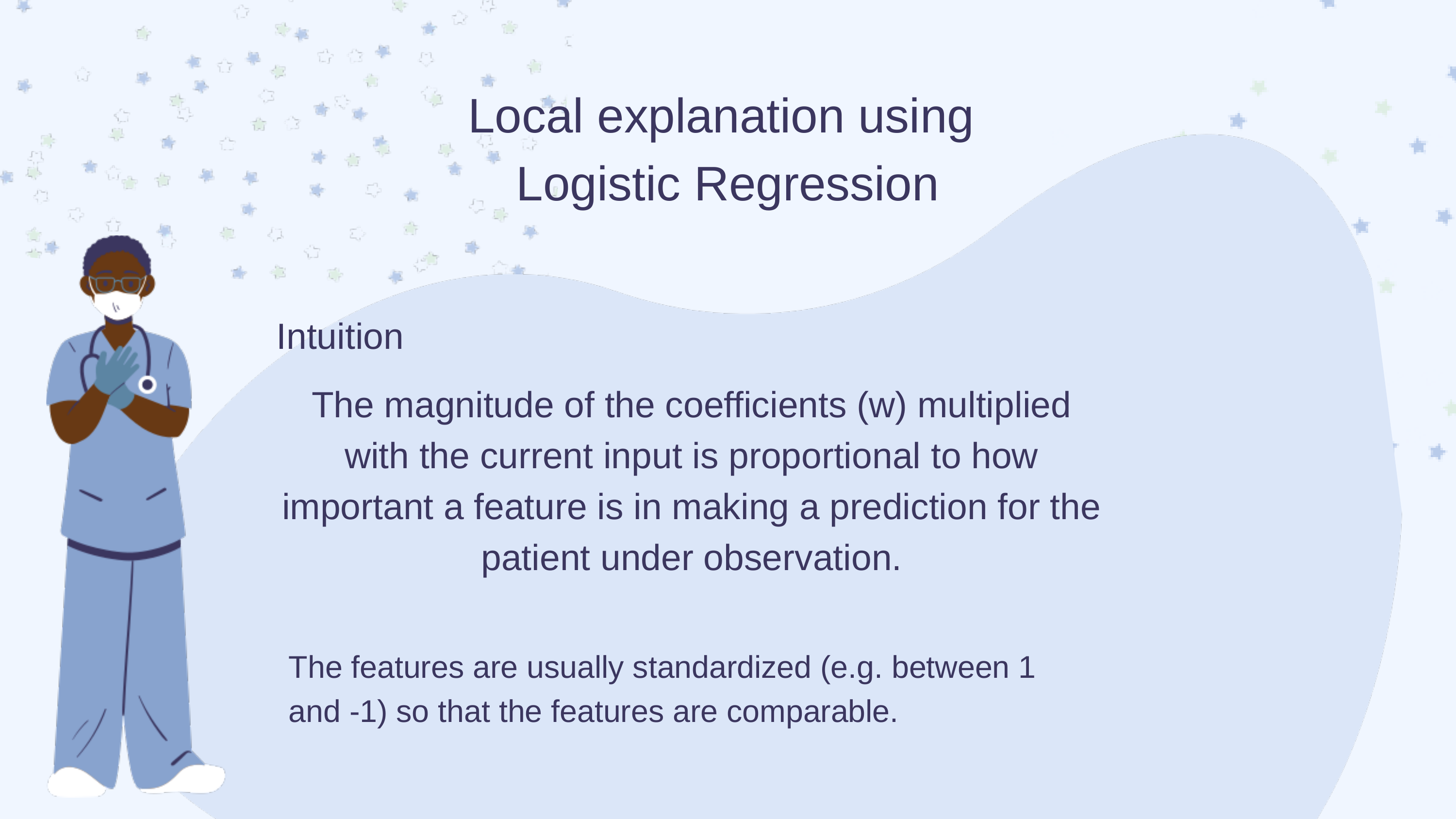

Local explanation using
Logistic Regression

Intuition
The magnitude of the coefficients (w) multiplied with the current input is proportional to how important a feature is in making a prediction for the patient under observation.
The features are usually standardized (e.g. between 1 and -1) so that the features are comparable.